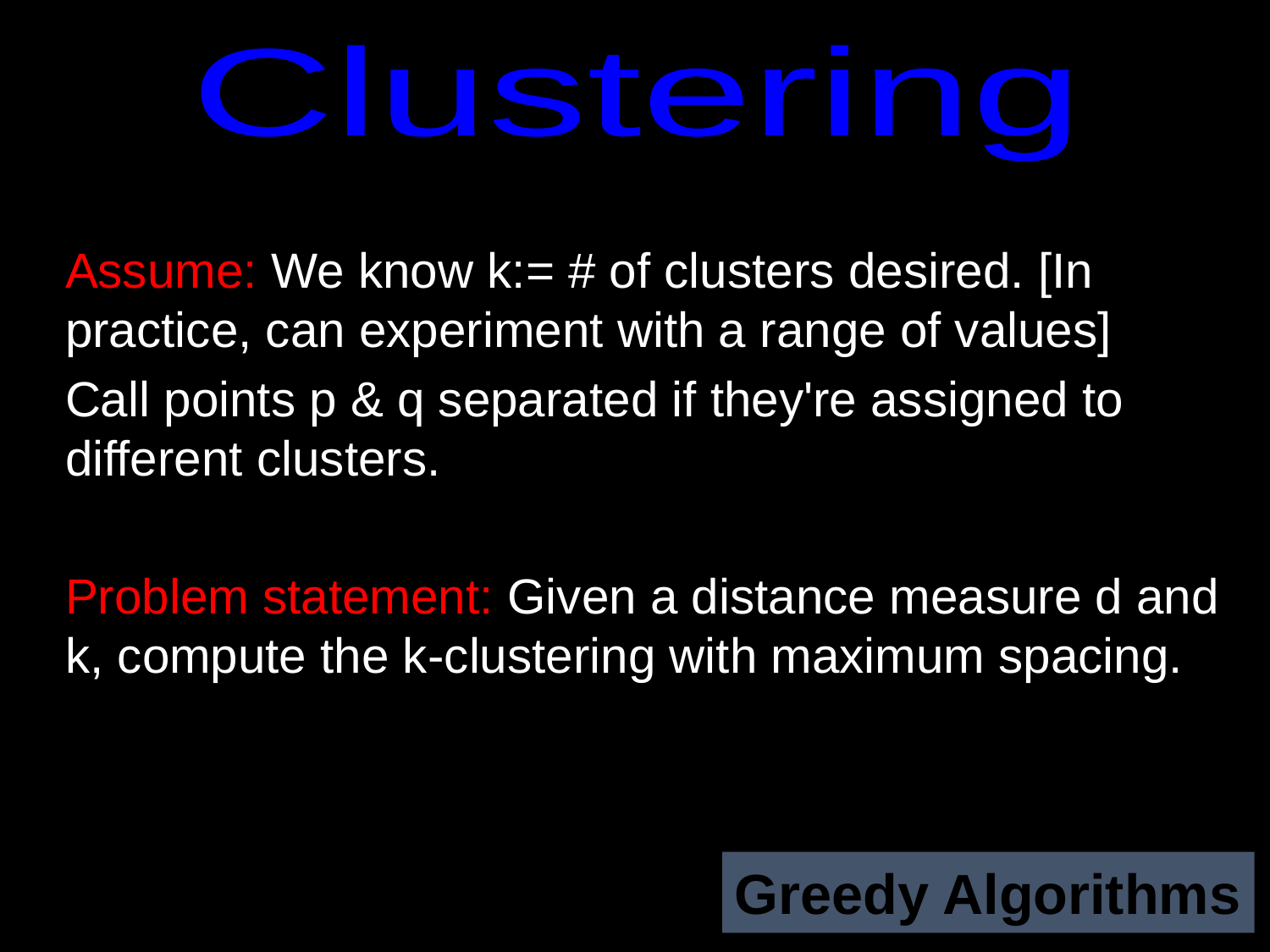

Clustering
Assume: We know k:= # of clusters desired. [In practice, can experiment with a range of values]
Call points p & q separated if they're assigned to different clusters.

Problem statement: Given a distance measure d and k, compute the k-clustering with maximum spacing.